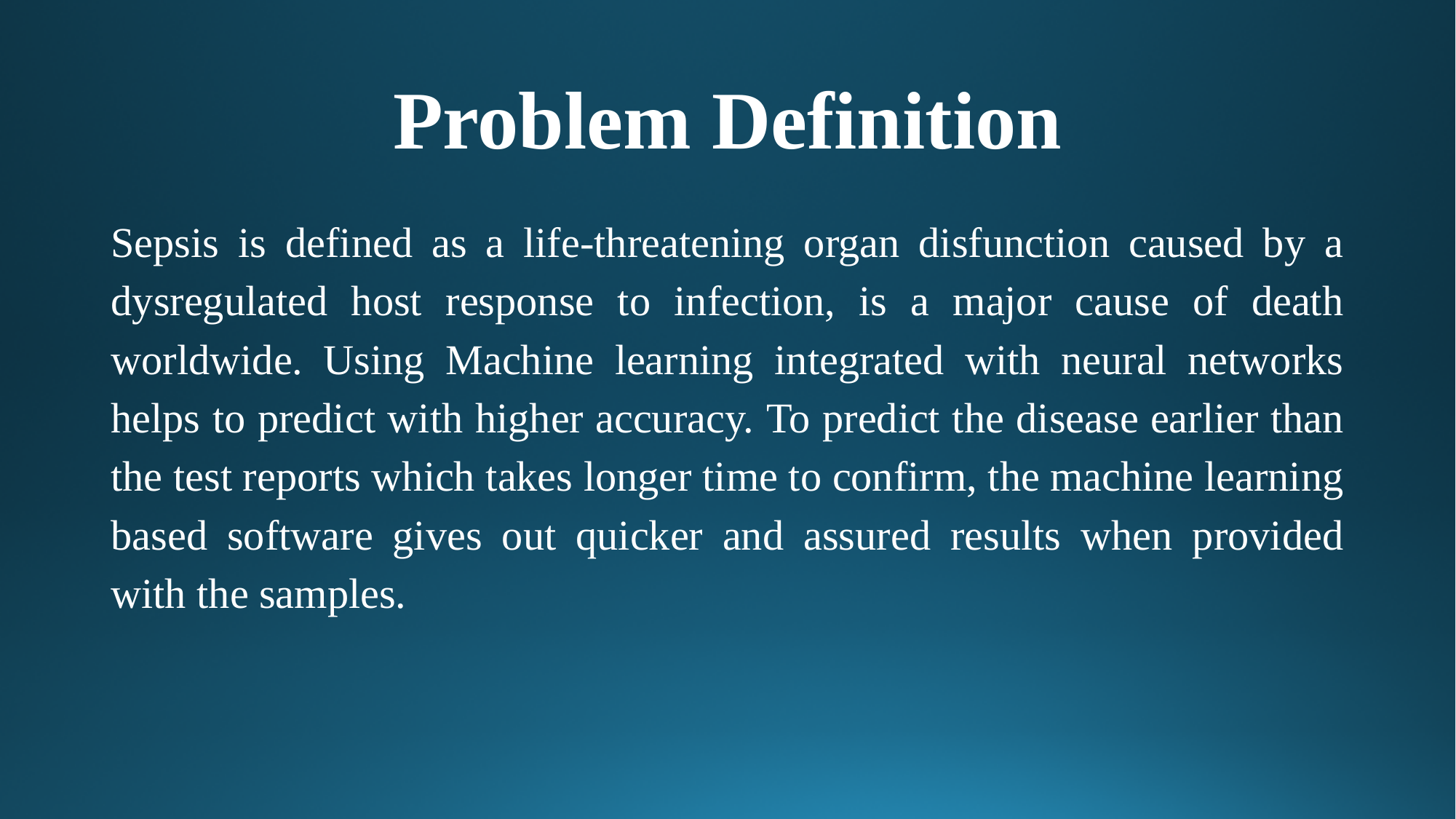

# Problem Definition
Sepsis is defined as a life-threatening organ disfunction caused by a dysregulated host response to infection, is a major cause of death worldwide. Using Machine learning integrated with neural networks helps to predict with higher accuracy. To predict the disease earlier than the test reports which takes longer time to confirm, the machine learning based software gives out quicker and assured results when provided with the samples.